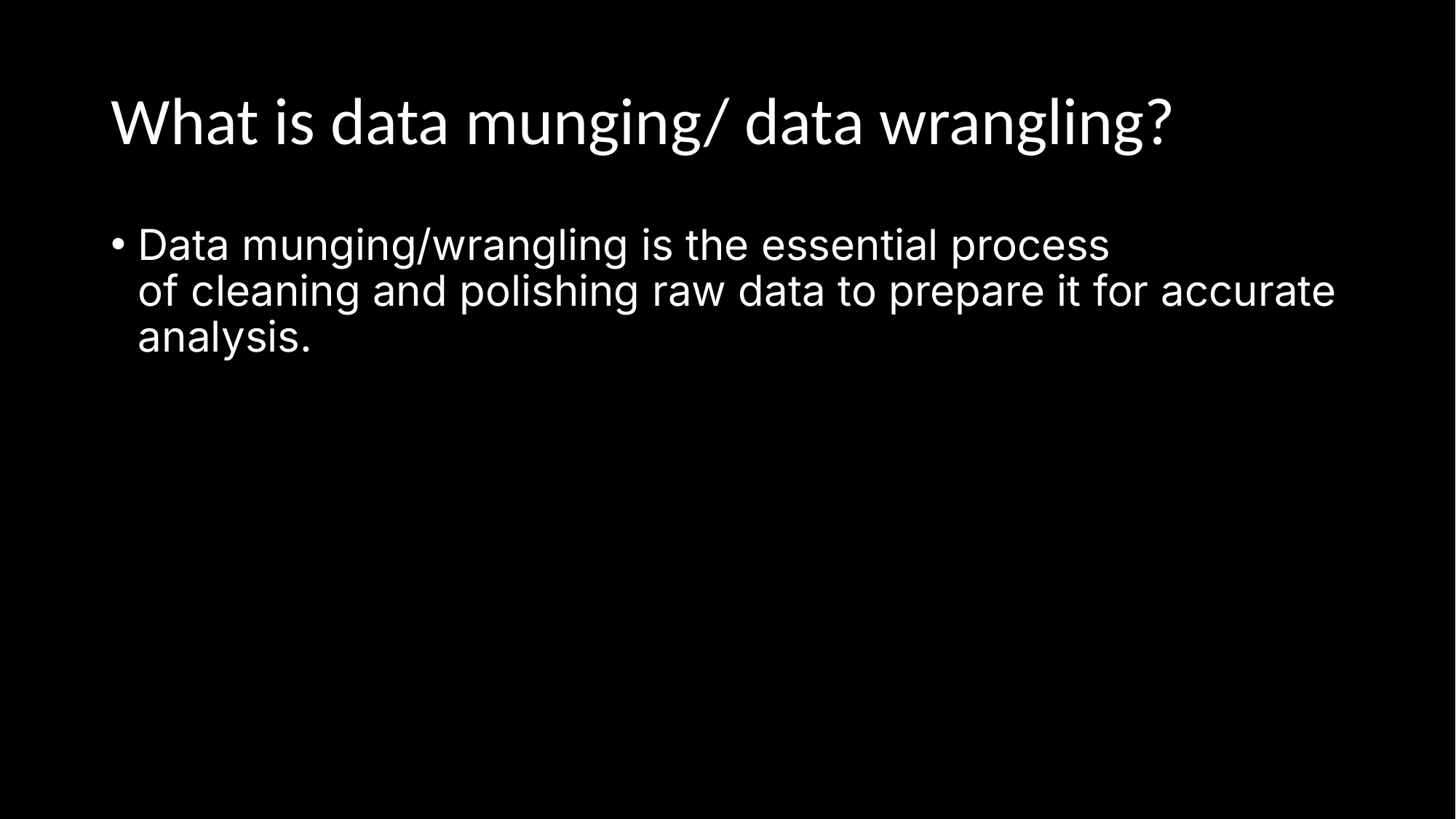

# What is data munging/ data wrangling?
Data munging/wrangling is the essential process of cleaning and polishing raw data to prepare it for accurate analysis.